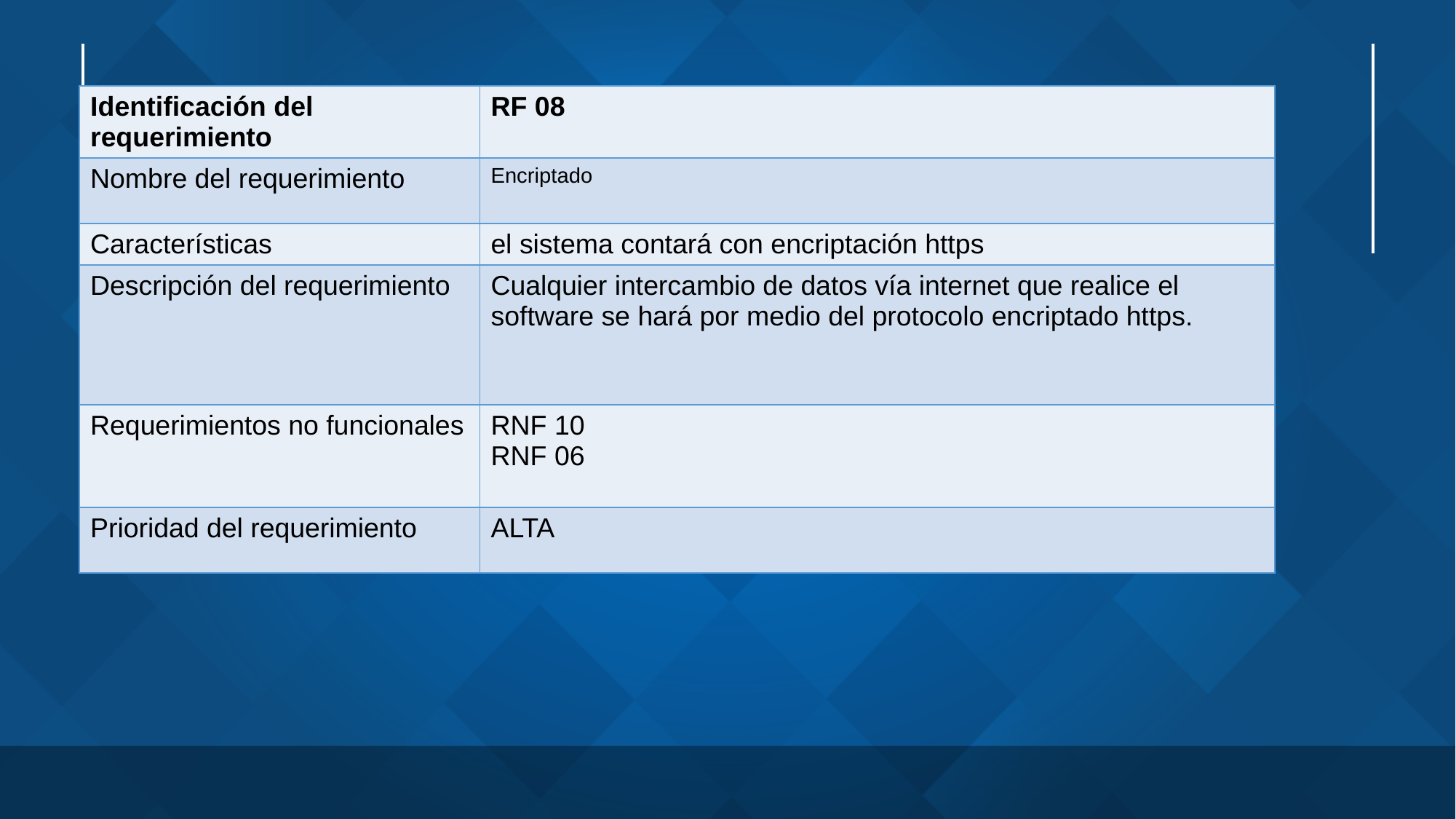

| Identificación del requerimiento | RF 08 |
| --- | --- |
| Nombre del requerimiento | Encriptado |
| Características | el sistema contará con encriptación https |
| Descripción del requerimiento | Cualquier intercambio de datos vía internet que realice el software se hará por medio del protocolo encriptado https. |
| Requerimientos no funcionales | RNF 10 RNF 06 |
| Prioridad del requerimiento | ALTA |